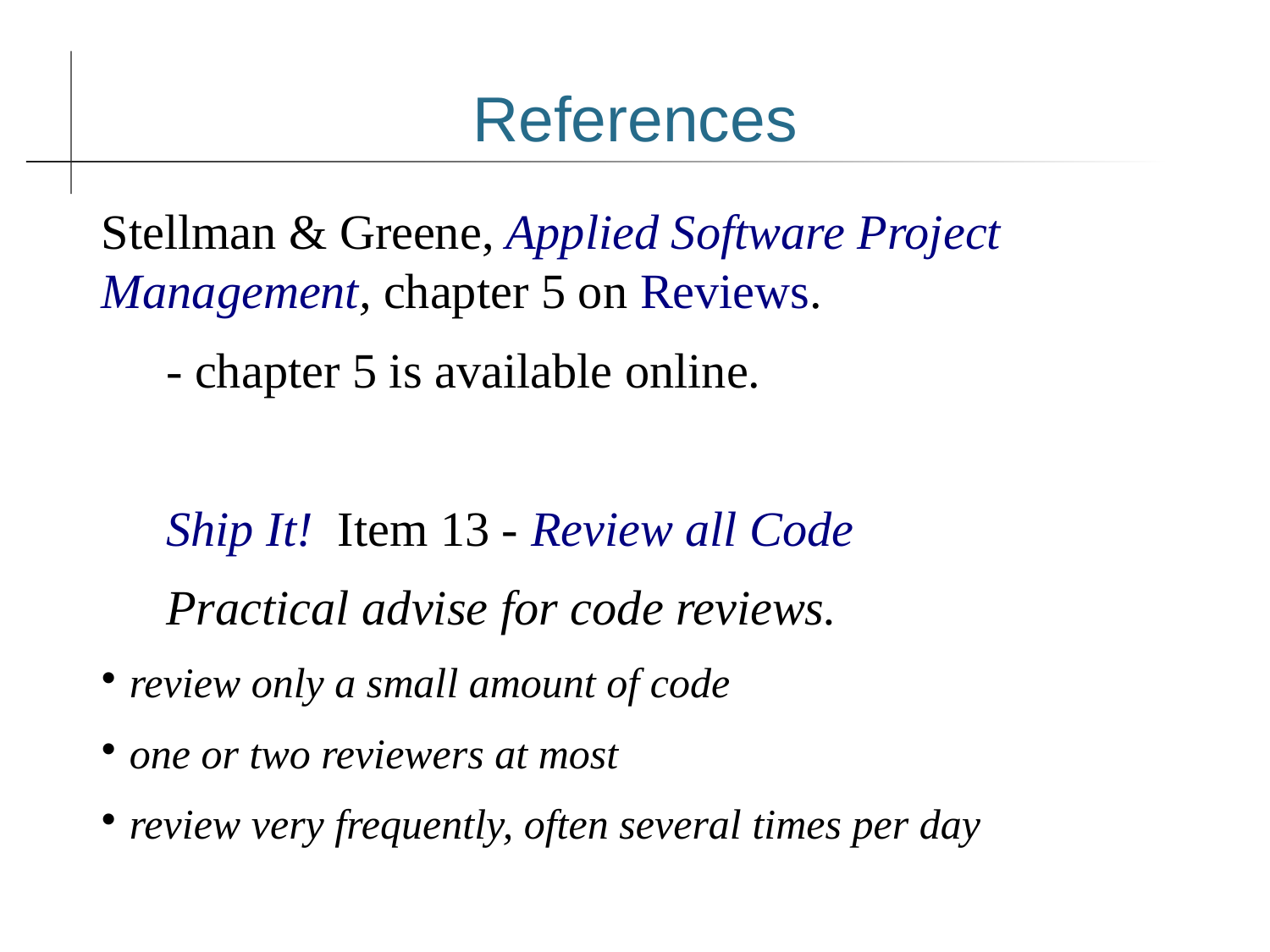

References
Stellman & Greene, Applied Software Project Management, chapter 5 on Reviews.
- chapter 5 is available online.

Ship It!  Item 13 - Review all Code
Practical advise for code reviews.
review only a small amount of code
one or two reviewers at most
review very frequently, often several times per day